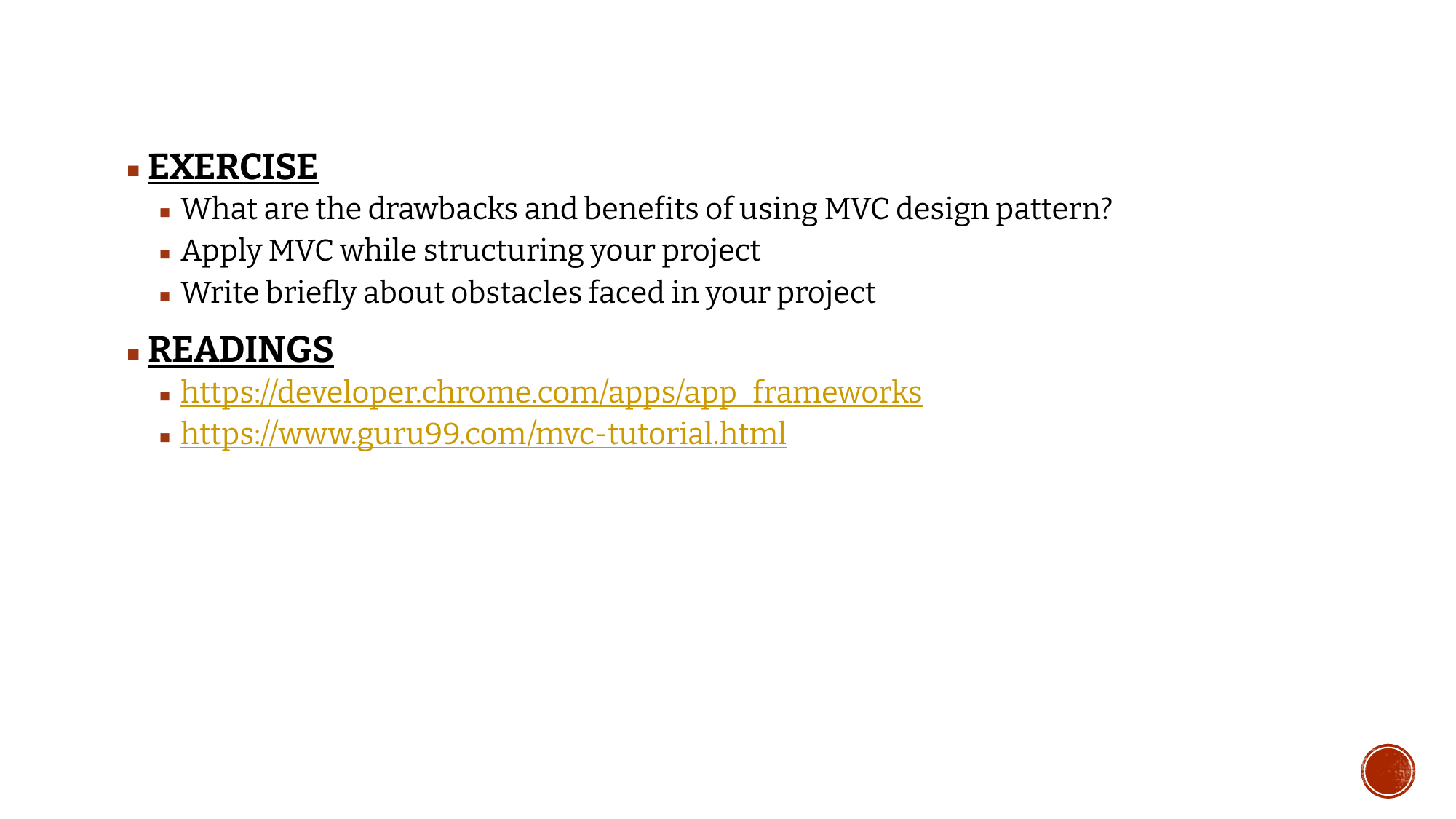

EXERCISE
What are the drawbacks and benefits of using MVC design pattern?
Apply MVC while structuring your project
Write briefly about obstacles faced in your project
READINGS
https://developer.chrome.com/apps/app_frameworks
https://www.guru99.com/mvc-tutorial.html